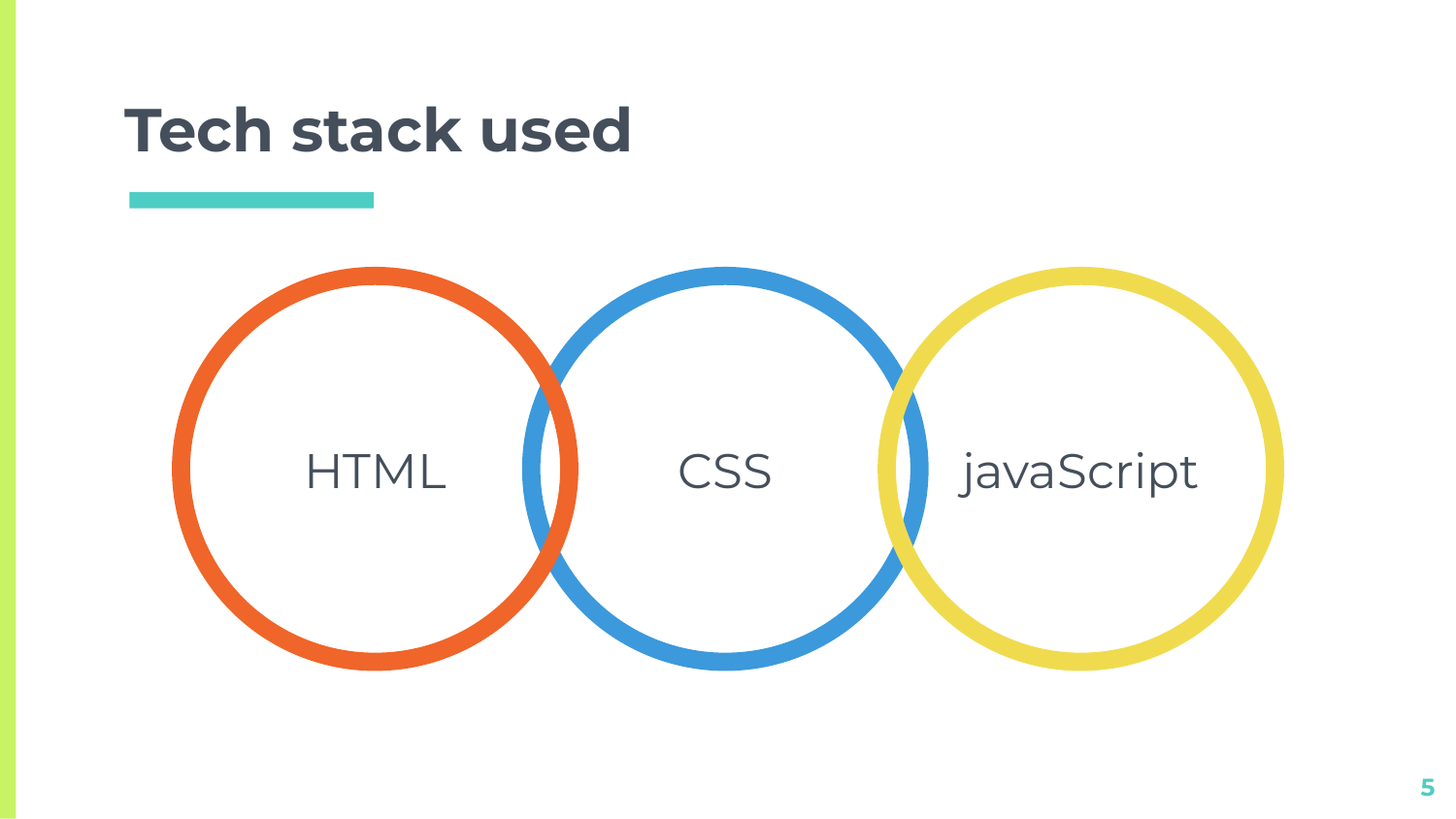

# Tech stack used
HTML
CSS
javaScript
5